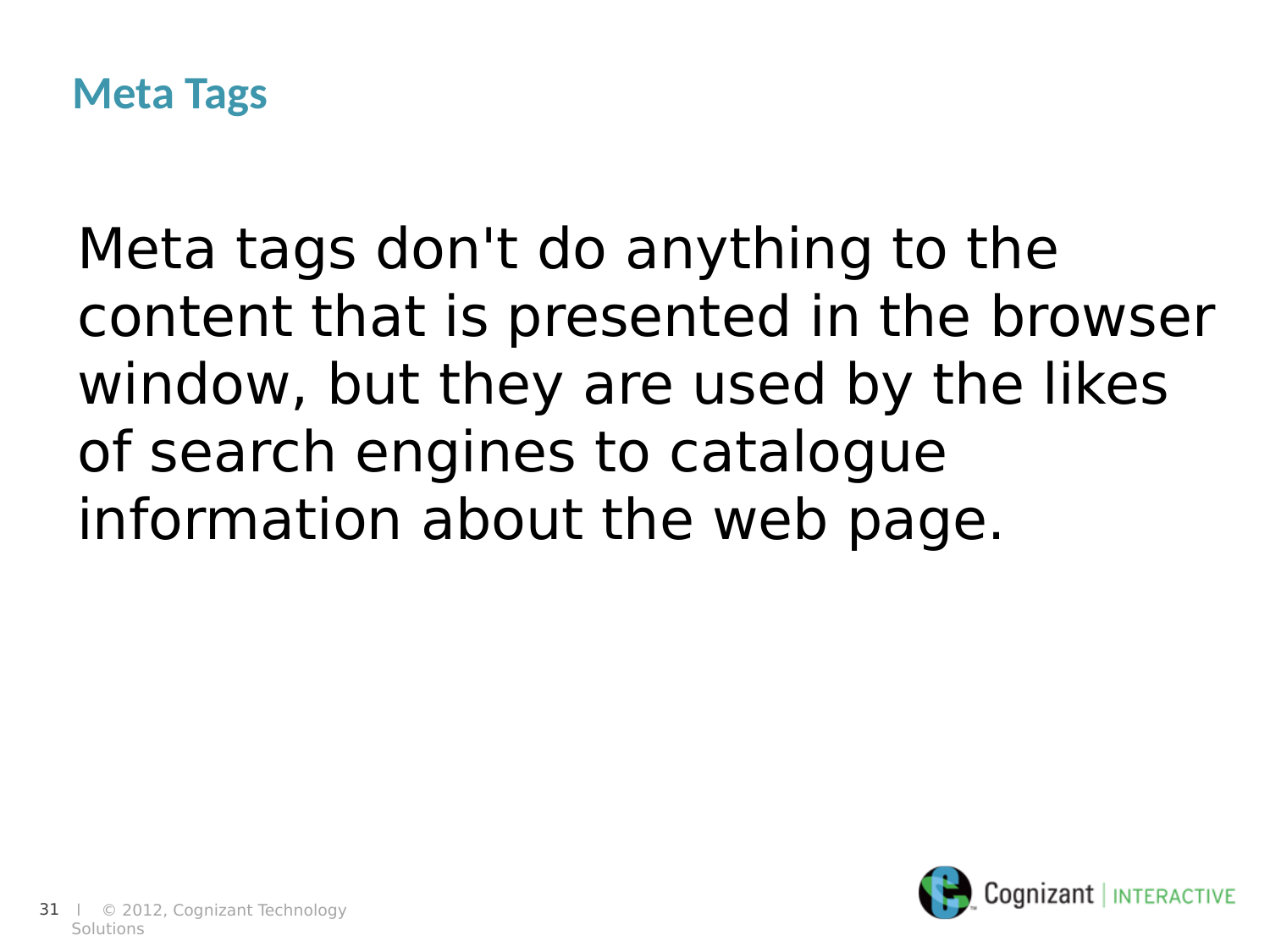

# Meta Tags

Meta tags don't do anything to the content that is presented in the browser window, but they are used by the likes of search engines to catalogue information about the web page.